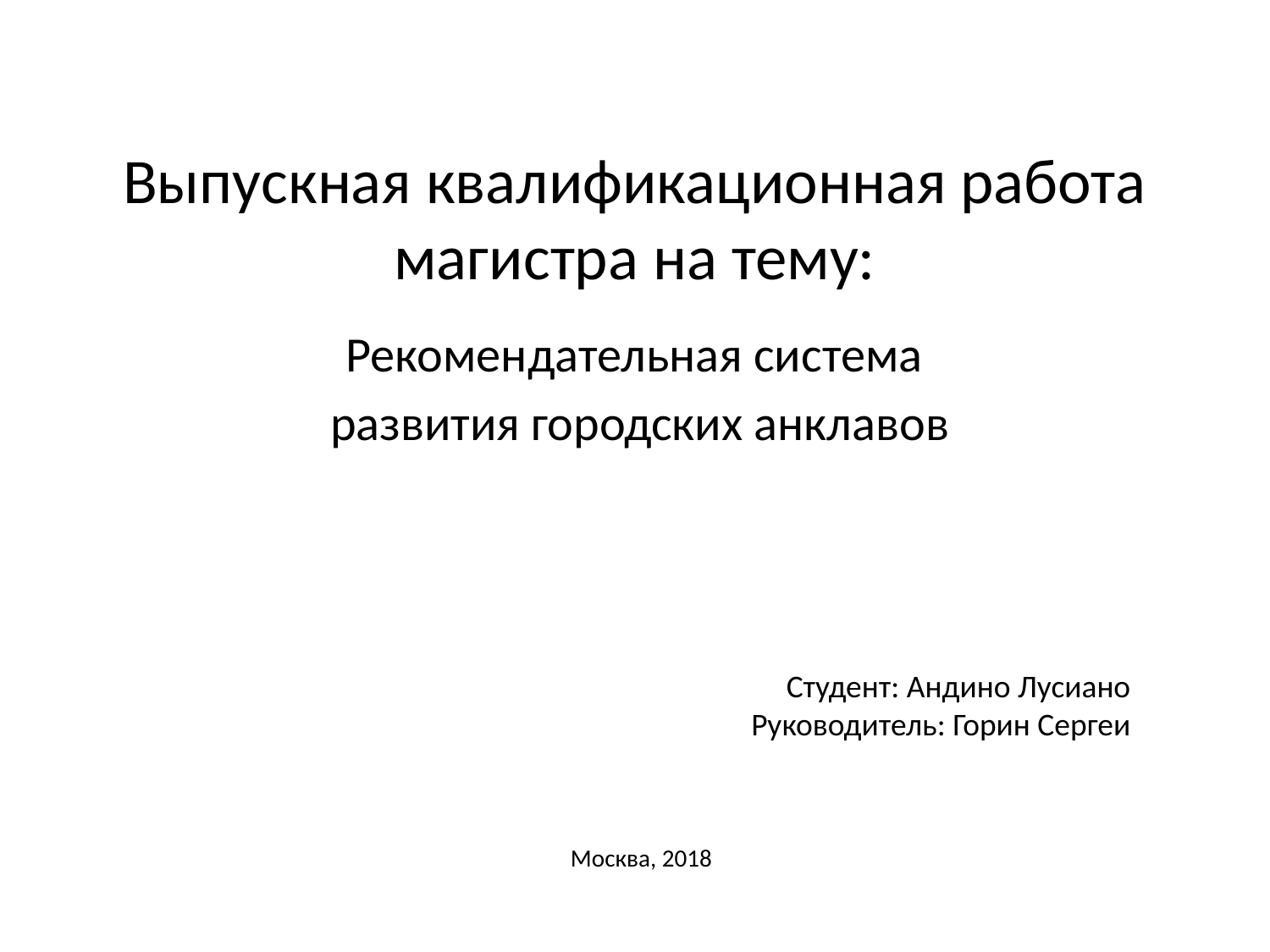

Выпускная квалификационная работа магистра на тему:
Рекомендательная система
развития городских анклавов
Студент: Андино Лусиано
	Руководитель: Горин Сергеи
Москва, 2018